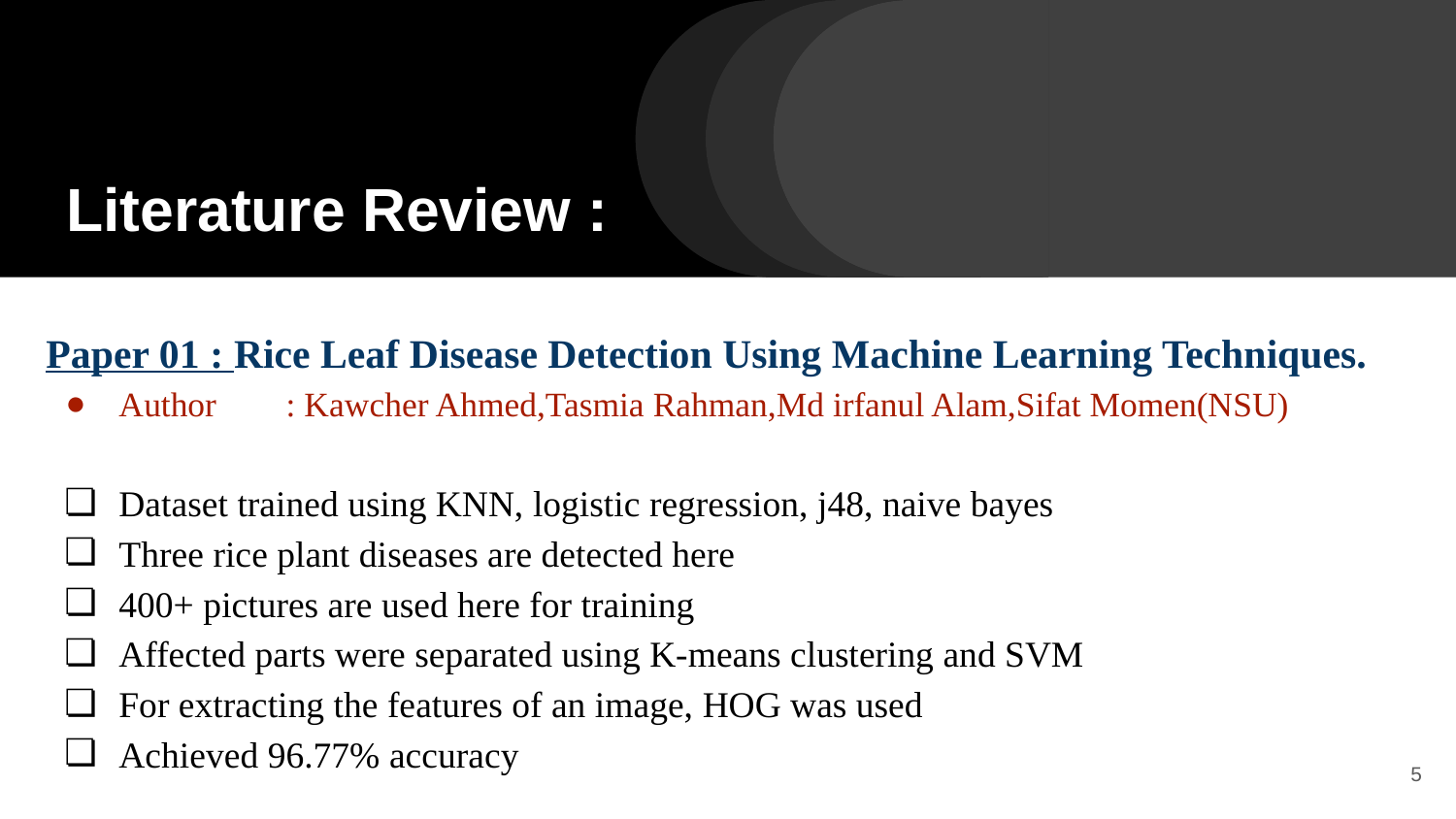

# Literature Review :
Paper 01 : Rice Leaf Disease Detection Using Machine Learning Techniques.
Author        : Kawcher Ahmed,Tasmia Rahman,Md irfanul Alam,Sifat Momen(NSU)

Dataset trained using KNN, logistic regression, j48, naive bayes
Three rice plant diseases are detected here
400+ pictures are used here for training
Affected parts were separated using K-means clustering and SVM
For extracting the features of an image, HOG was used
Achieved 96.77% accuracy

5